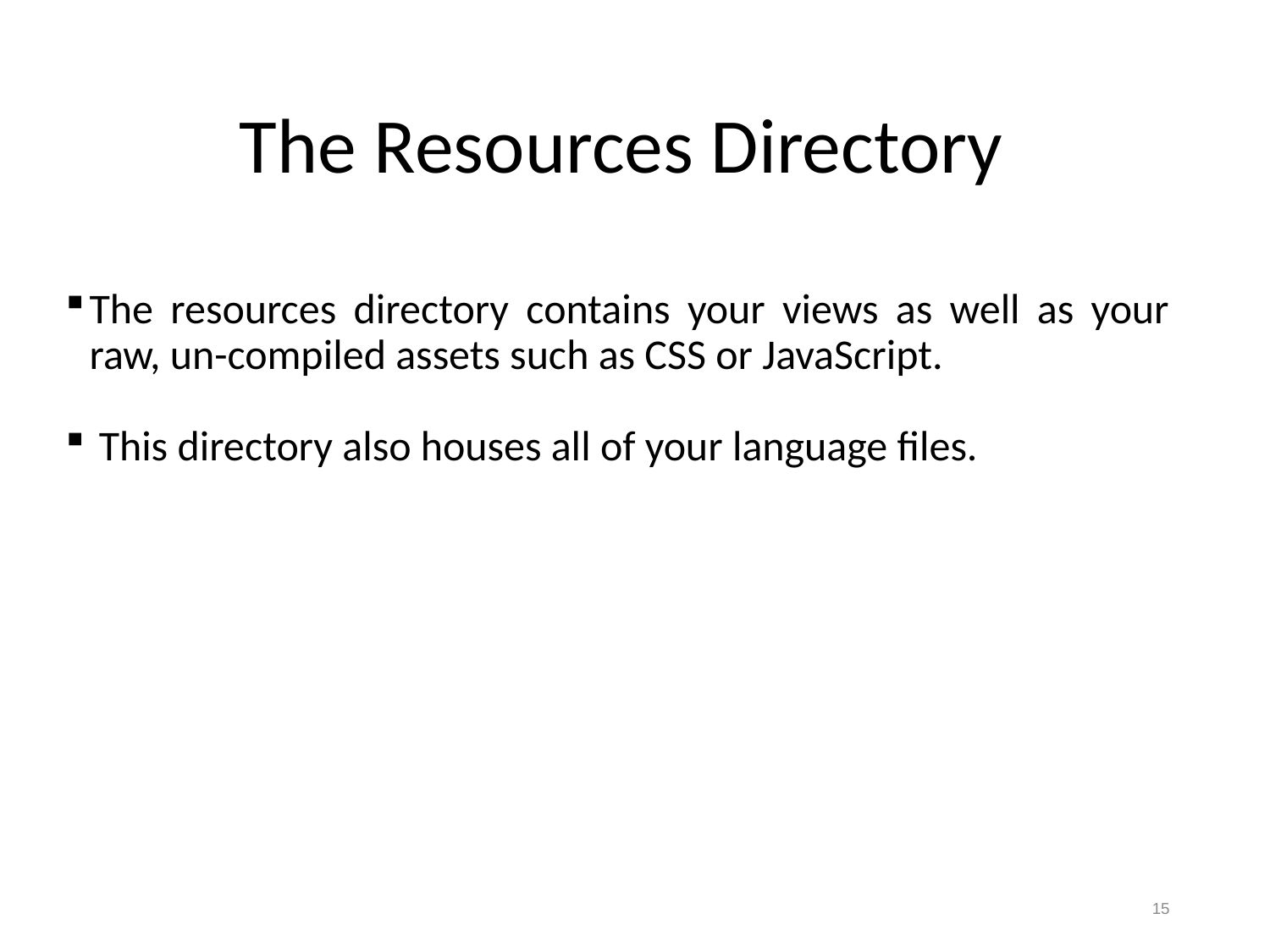

The Resources Directory

The resources directory contains your views as well as your raw, un-compiled assets such as CSS or JavaScript.

 This directory also houses all of your language files.
15